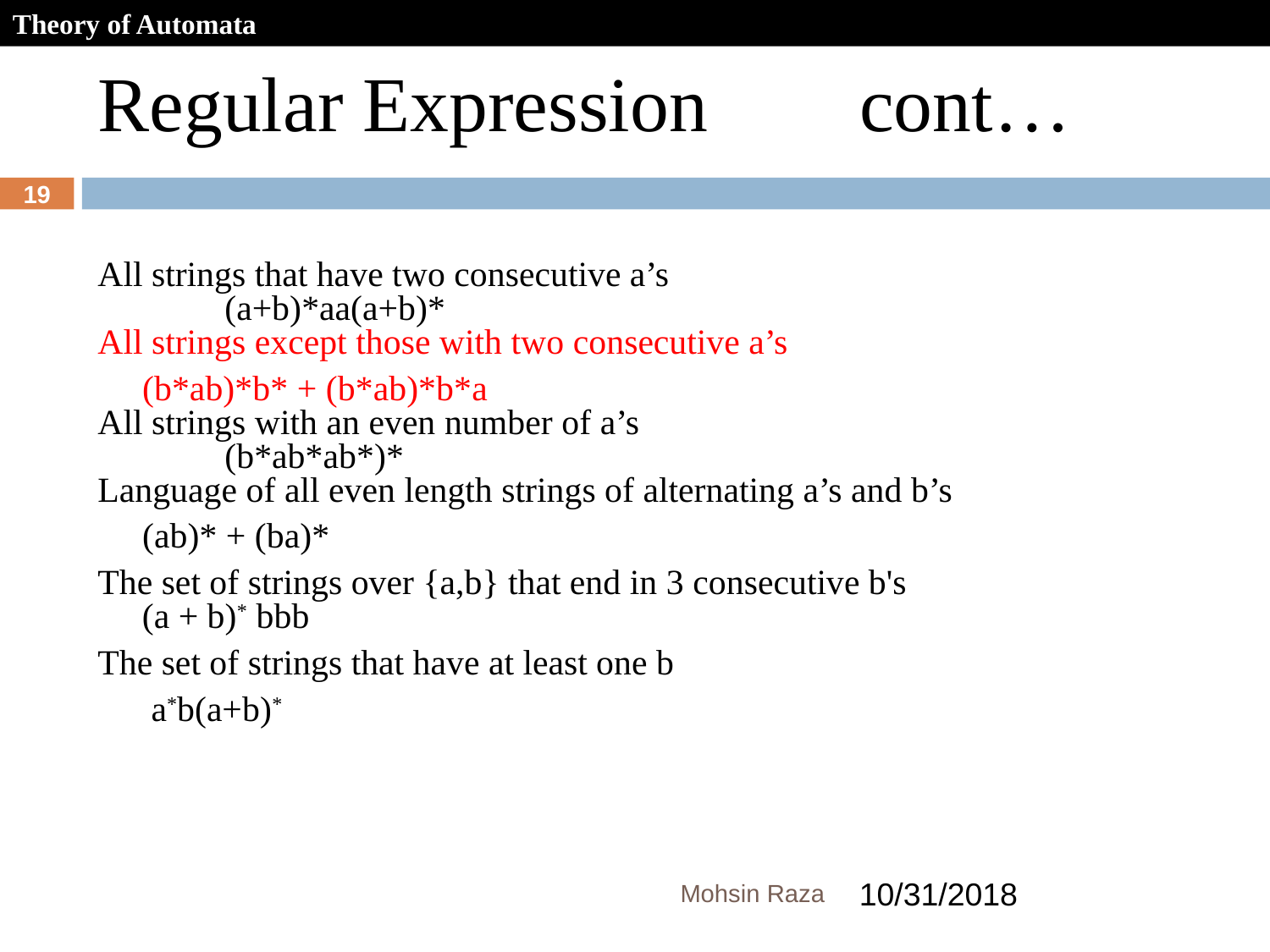

Theory of Automata
Regular Expression		cont…
19
All strings that have two consecutive a’s
	(a+b)*aa(a+b)*
All strings except those with two consecutive a’s
	(b*ab)*b* + (b*ab)*b*a
All strings with an even number of a’s
	(b*ab*ab*)*
Language of all even length strings of alternating a’s and b’s
	(ab)* + (ba)*
The set of strings over {a,b} that end in 3 consecutive b's
     (a + b)* bbb
The set of strings that have at least one b
      a*b(a+b)*

Mohsin Raza
10/31/2018